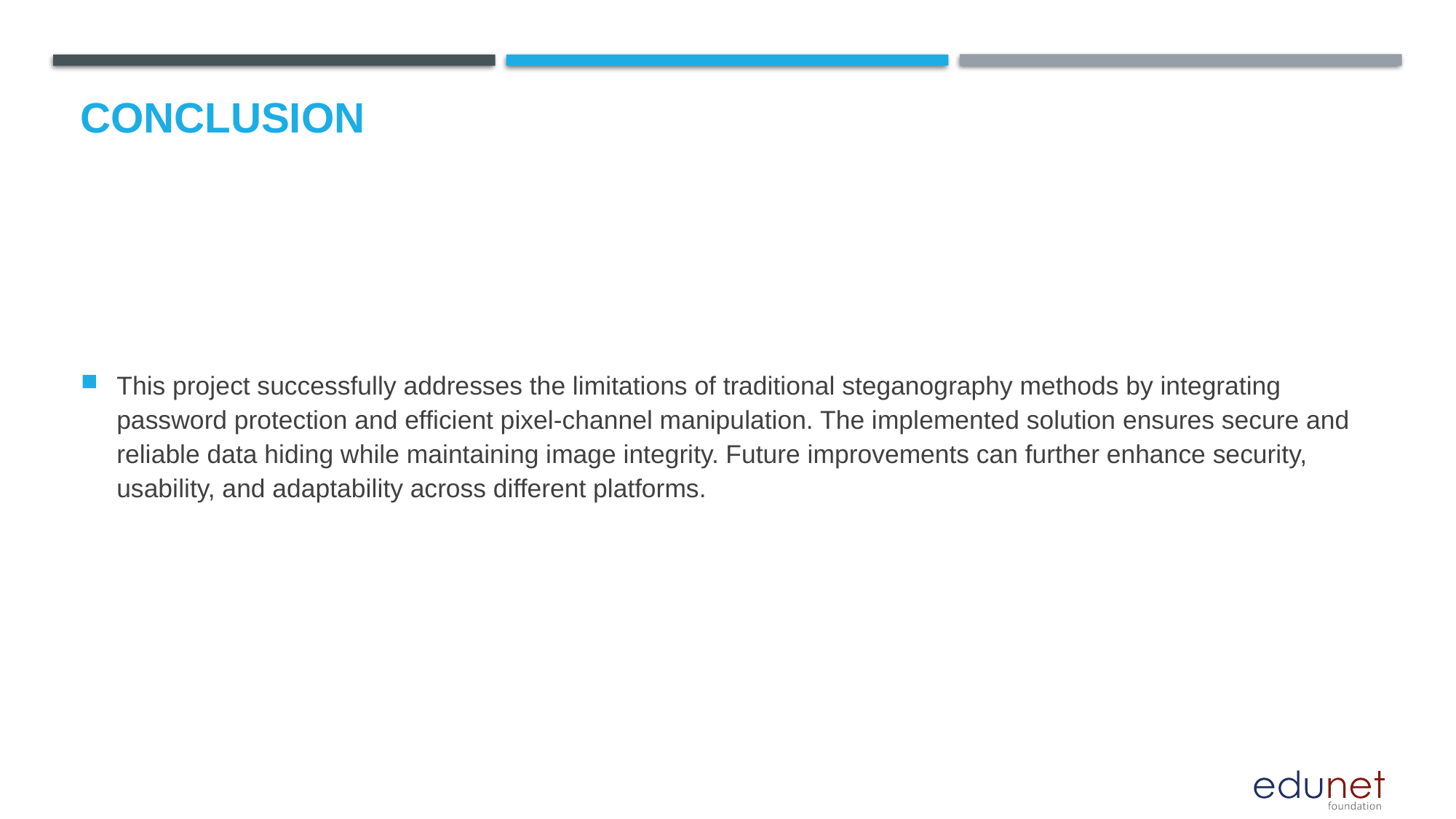

# Conclusion
This project successfully addresses the limitations of traditional steganography methods by integrating password protection and efficient pixel-channel manipulation. The implemented solution ensures secure and reliable data hiding while maintaining image integrity. Future improvements can further enhance security, usability, and adaptability across different platforms.